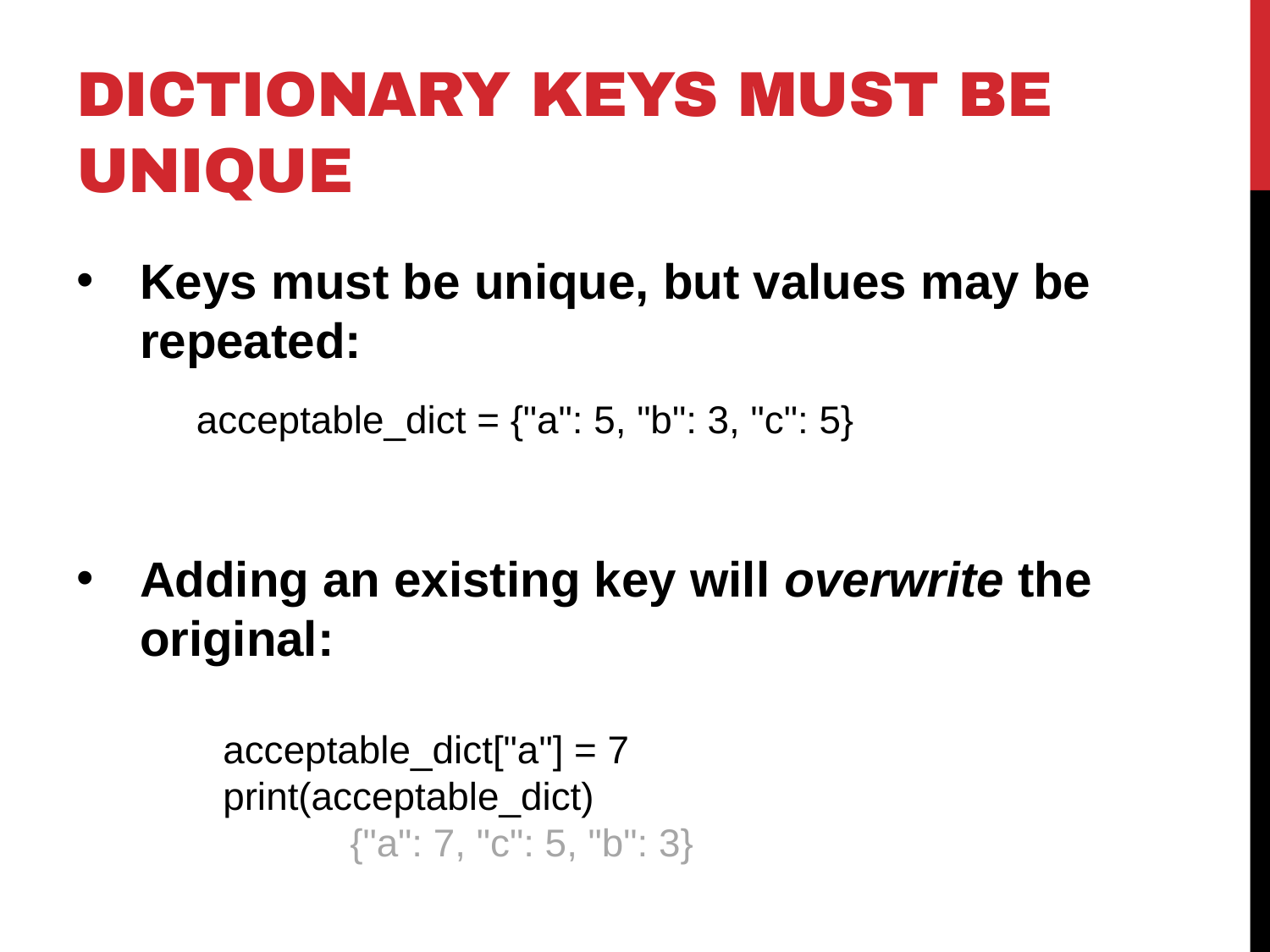

# dictionary Keys must be unique
Keys must be unique, but values may be repeated:

Adding an existing key will overwrite the original:

acceptable_dict = {"a": 5, "b": 3, "c": 5}
acceptable_dict["a"] = 7
print(acceptable_dict)
	{"a": 7, "c": 5, "b": 3}